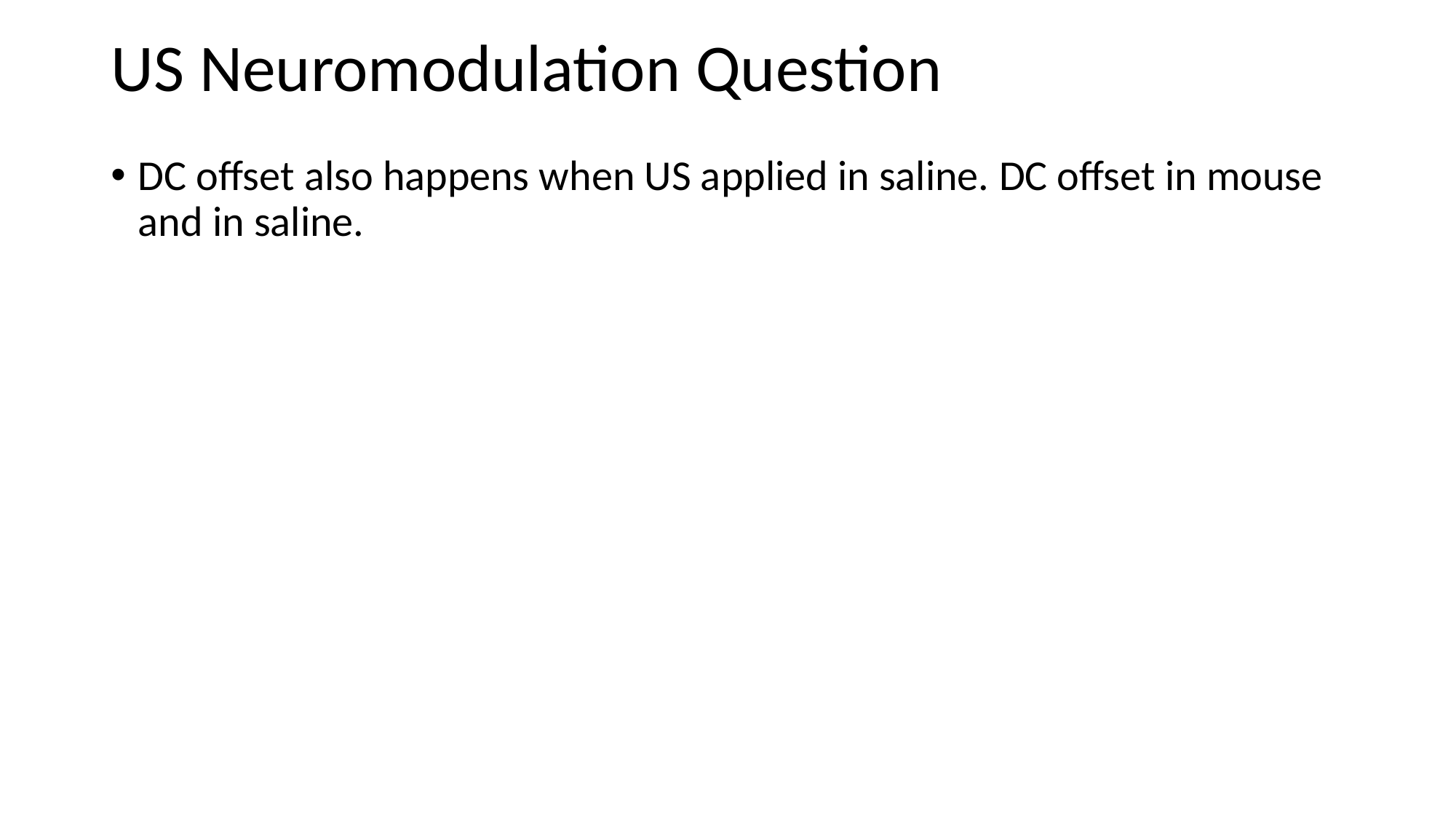

# US Neuromodulation Question
DC offset also happens when US applied in saline. DC offset in mouse and in saline.